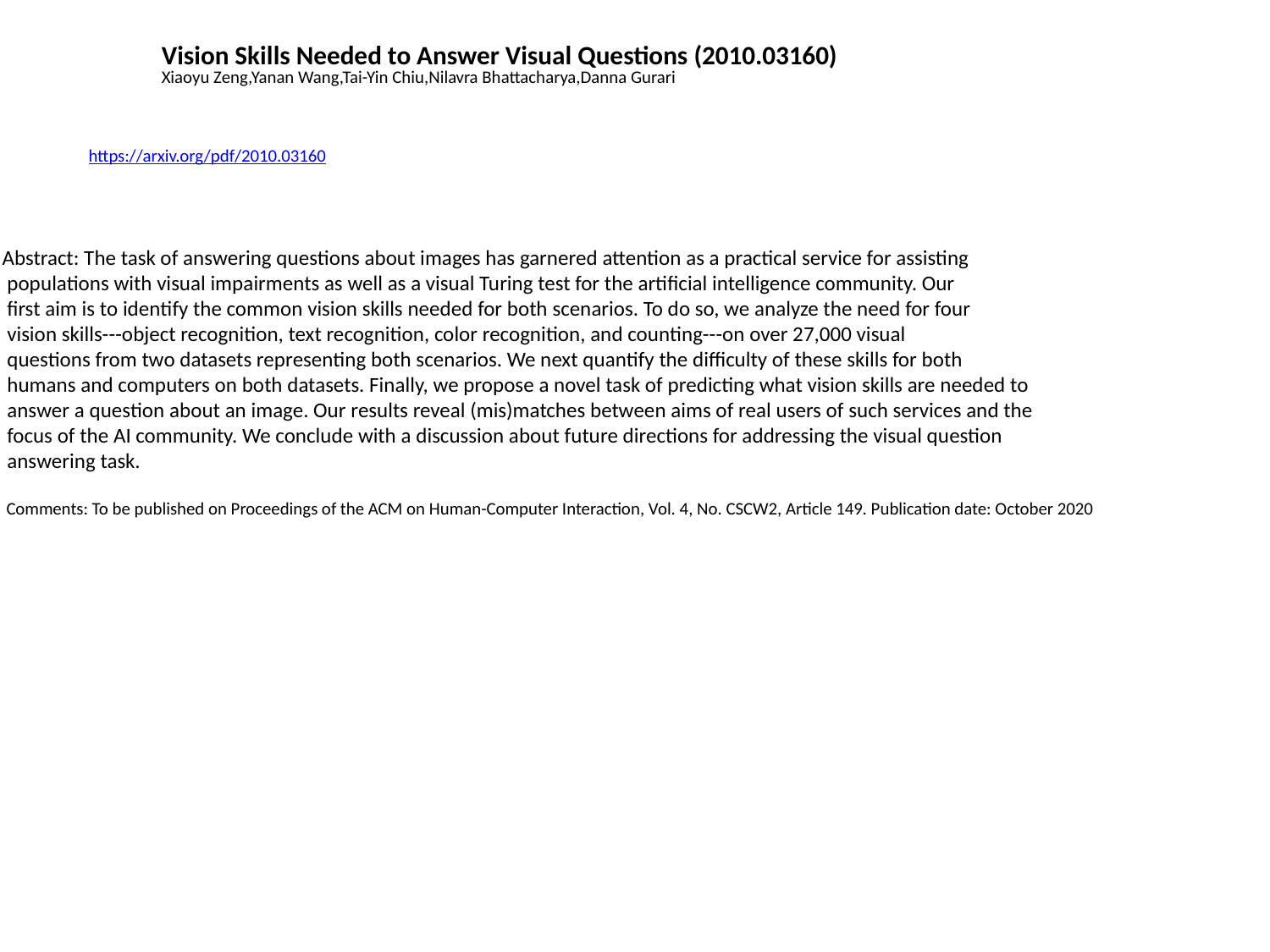

Vision Skills Needed to Answer Visual Questions (2010.03160)
Xiaoyu Zeng,Yanan Wang,Tai-Yin Chiu,Nilavra Bhattacharya,Danna Gurari

https://arxiv.org/pdf/2010.03160

Abstract: The task of answering questions about images has garnered attention as a practical service for assisting
 populations with visual impairments as well as a visual Turing test for the artificial intelligence community. Our
 first aim is to identify the common vision skills needed for both scenarios. To do so, we analyze the need for four
 vision skills---object recognition, text recognition, color recognition, and counting---on over 27,000 visual
 questions from two datasets representing both scenarios. We next quantify the difficulty of these skills for both
 humans and computers on both datasets. Finally, we propose a novel task of predicting what vision skills are needed to
 answer a question about an image. Our results reveal (mis)matches between aims of real users of such services and the
 focus of the AI community. We conclude with a discussion about future directions for addressing the visual question
 answering task.
 Comments: To be published on Proceedings of the ACM on Human-Computer Interaction, Vol. 4, No. CSCW2, Article 149. Publication date: October 2020